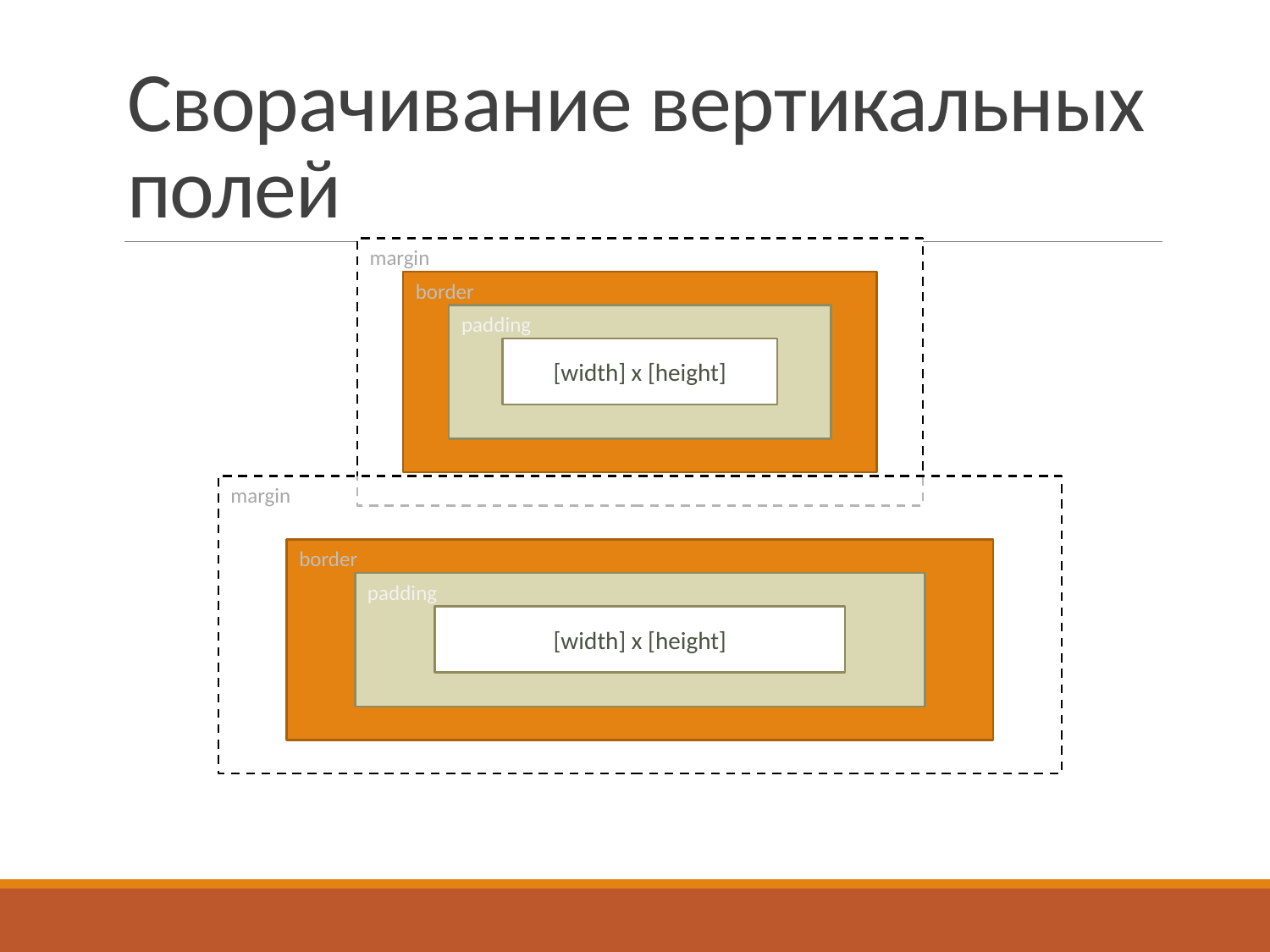

# Сворачивание вертикальных полей
margin
border
padding
[width] x [height]
margin
border
padding
[width] x [height]